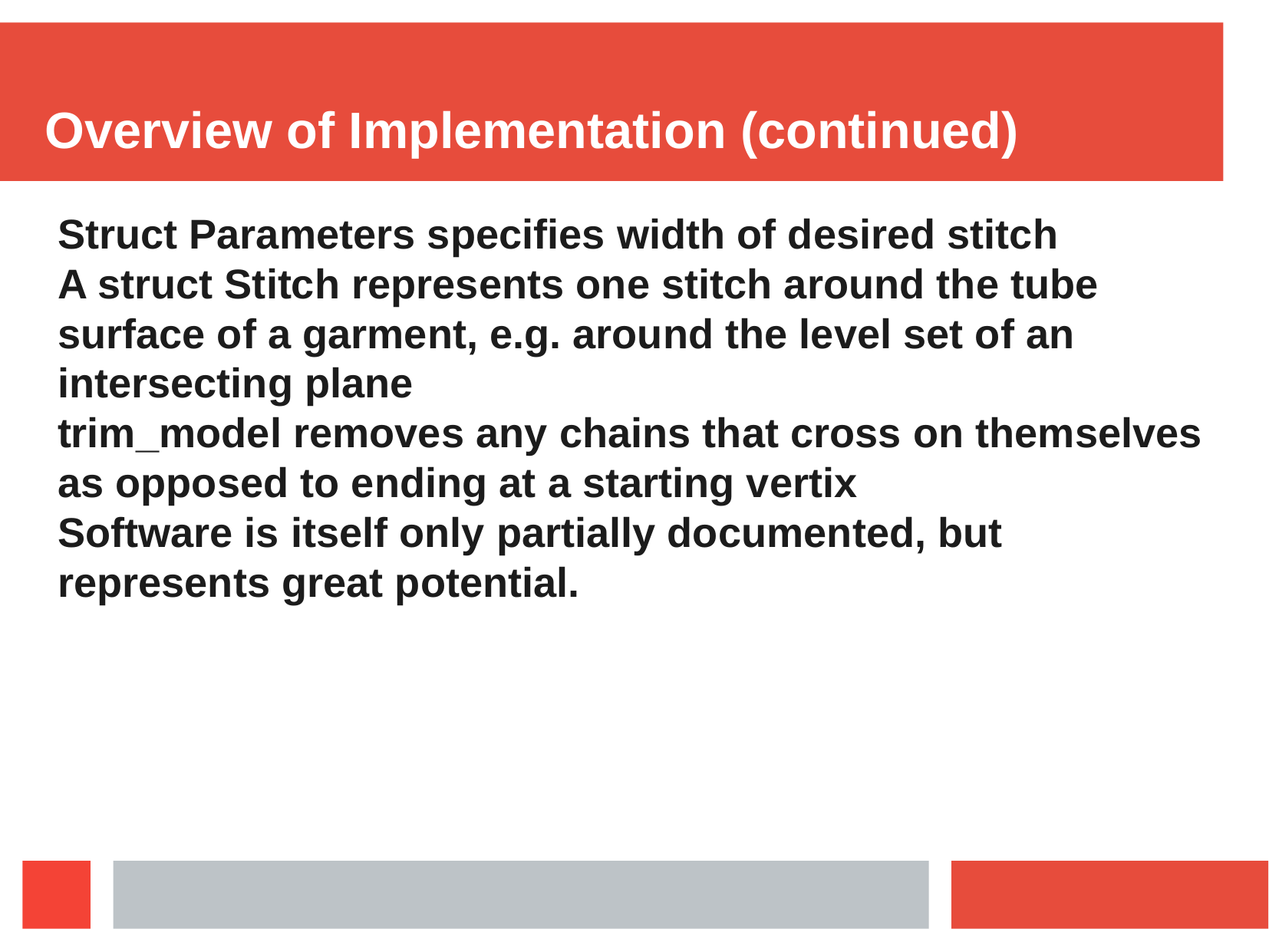

Overview of Implementation (continued)
Struct Parameters specifies width of desired stitch
A struct Stitch represents one stitch around the tube surface of a garment, e.g. around the level set of an intersecting plane
trim_model removes any chains that cross on themselves as opposed to ending at a starting vertix
Software is itself only partially documented, but represents great potential.